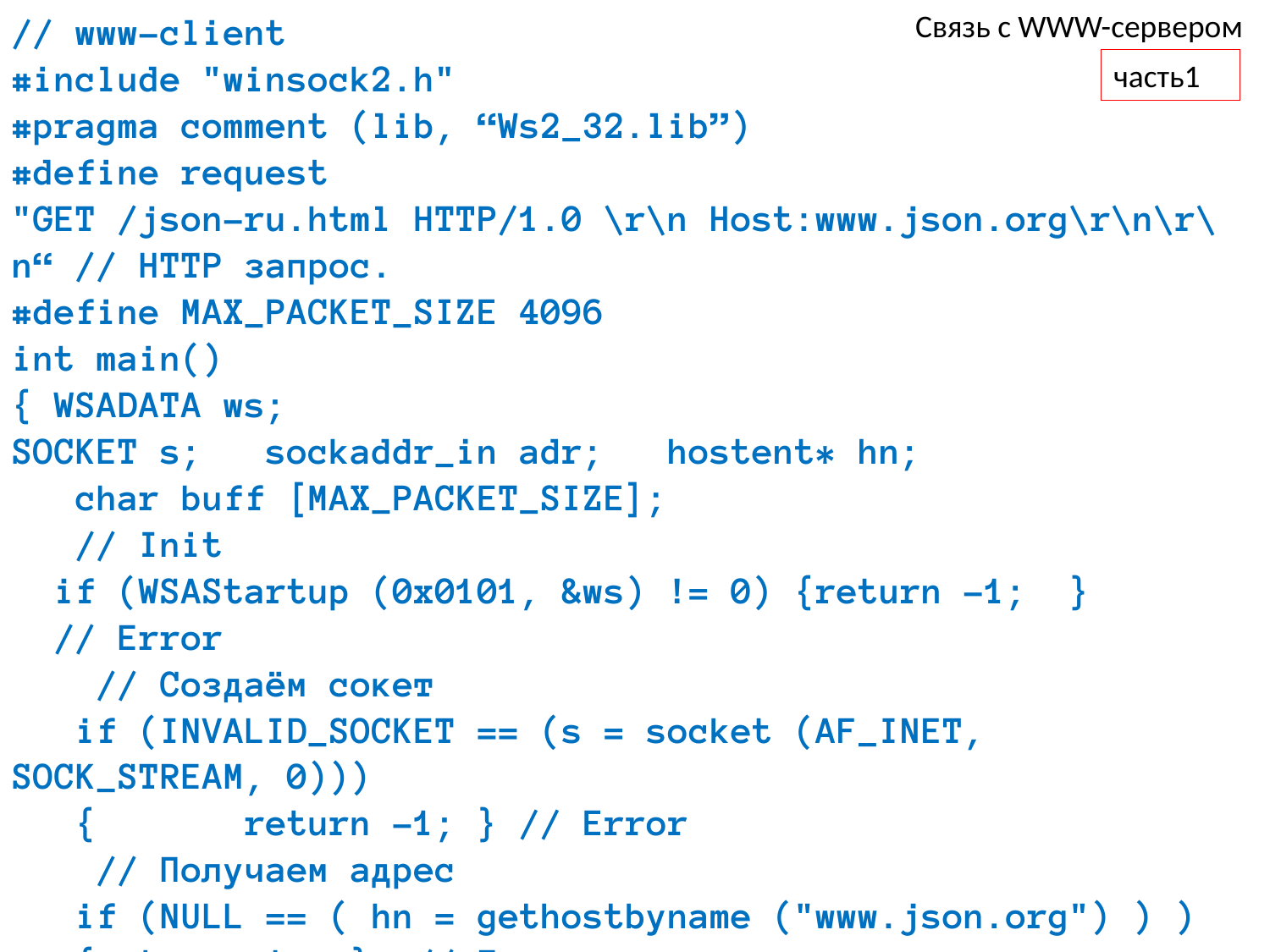

// www-client
#include "winsock2.h"
#pragma comment (lib, “Ws2_32.lib”)
#define request
"GET /json-ru.html HTTP/1.0 \r\n Host:www.json.org\r\n\r\n“ // HTTP запрос. 
#define MAX_PACKET_SIZE 4096
int main()
{ WSADATA ws;
SOCKET s;   sockaddr_in adr;   hostent* hn;
   char buff [MAX_PACKET_SIZE];
   // Init
  if (WSAStartup (0x0101, &ws) != 0) {return -1;  }
  // Error
    // Создаём сокет
   if (INVALID_SOCKET == (s = socket (AF_INET, SOCK_STREAM, 0)))
   {       return -1; } // Error
    // Получаем адрес
   if (NULL == ( hn = gethostbyname ("www.json.org") ) )
   {return -1;  }  // Error
Связь с WWW-сервером
часть1